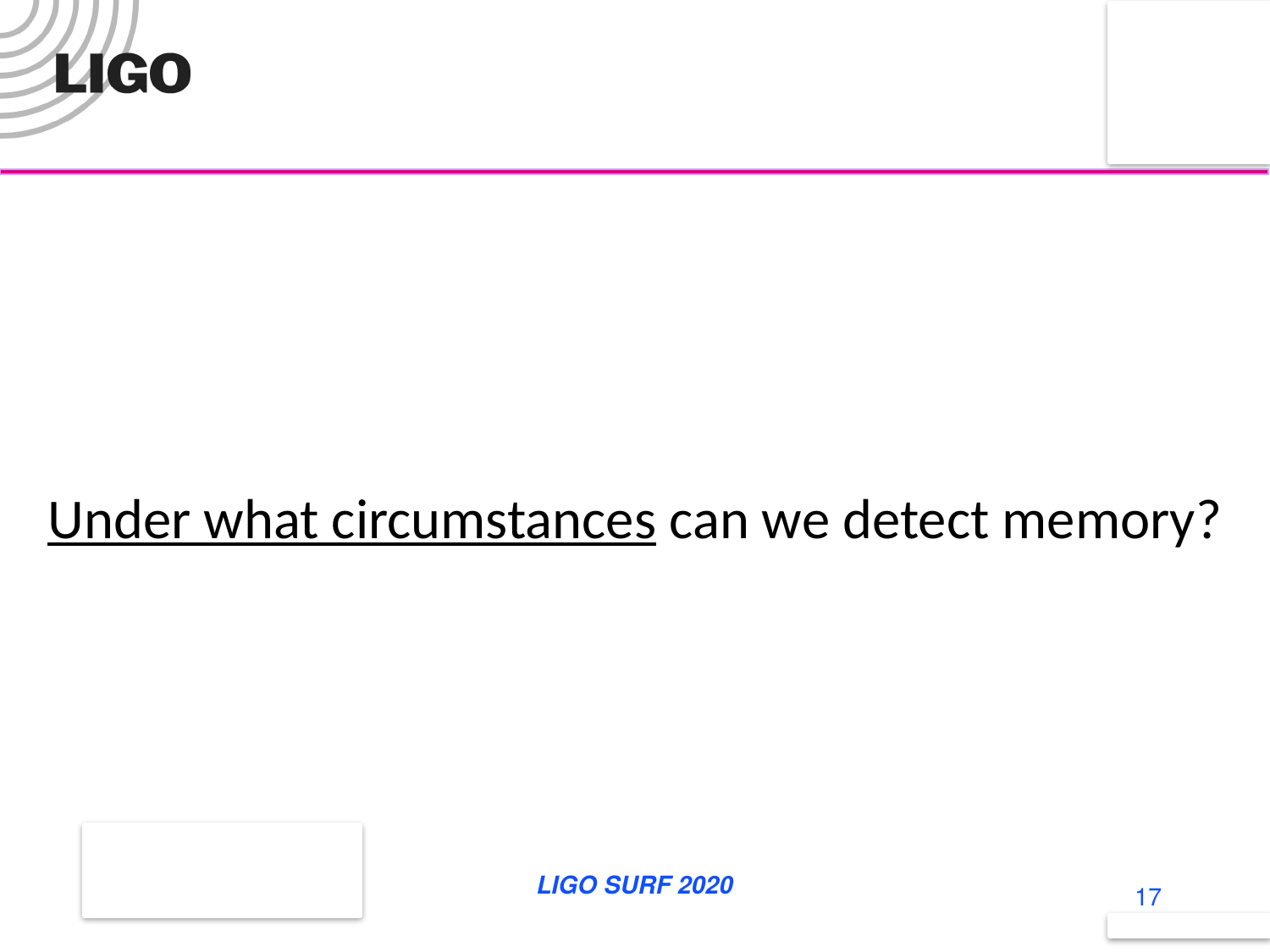

Under what circumstances can we detect memory?

LIGO SURF 2020
17